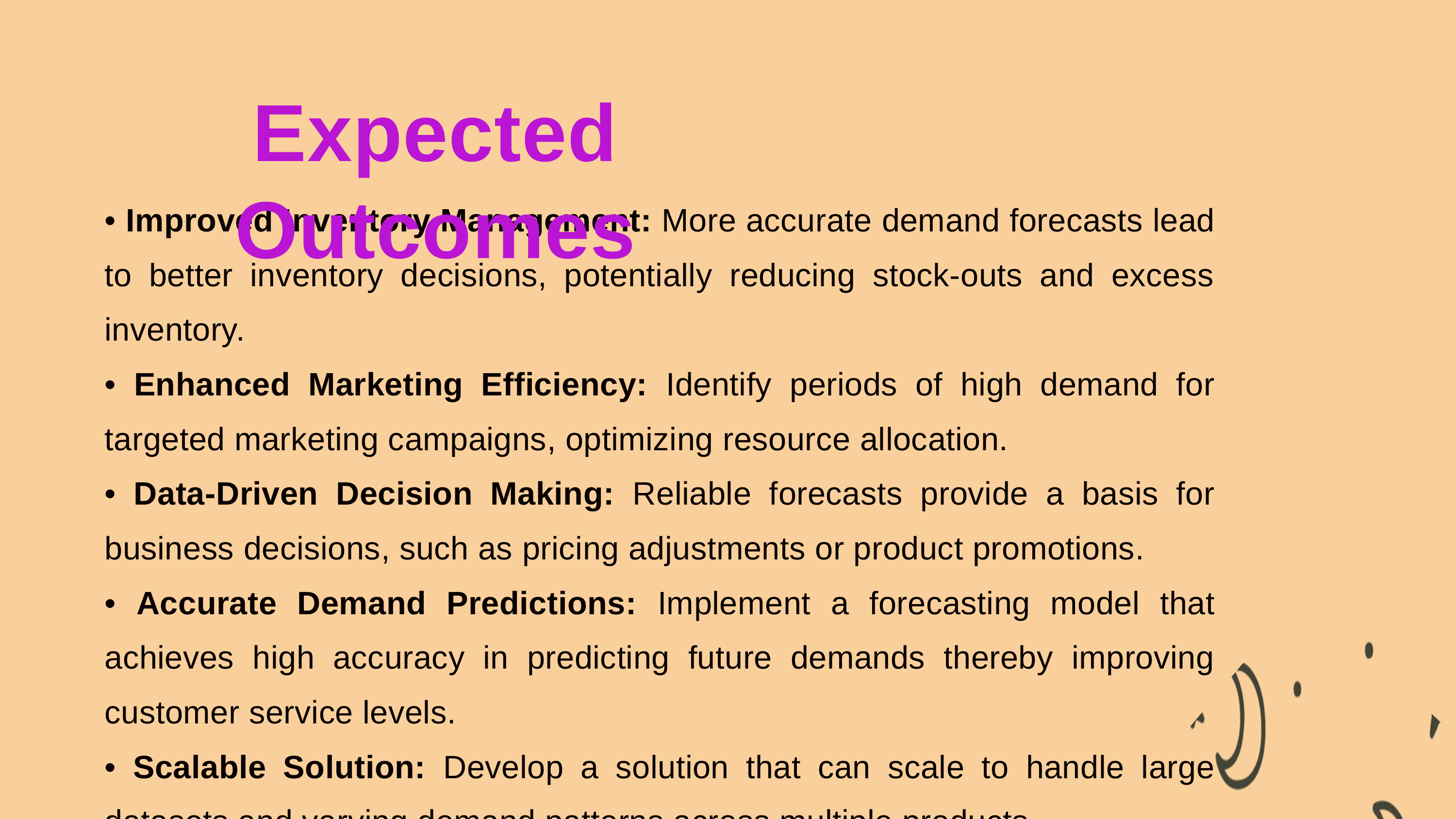

Expected Outcomes
• Improved Inventory Management: More accurate demand forecasts lead to better inventory decisions, potentially reducing stock-outs and excess inventory.
• Enhanced Marketing Efficiency: Identify periods of high demand for targeted marketing campaigns, optimizing resource allocation.
• Data-Driven Decision Making: Reliable forecasts provide a basis for business decisions, such as pricing adjustments or product promotions.
• Accurate Demand Predictions: Implement a forecasting model that achieves high accuracy in predicting future demands thereby improving customer service levels.
• Scalable Solution: Develop a solution that can scale to handle large datasets and varying demand patterns across multiple products.